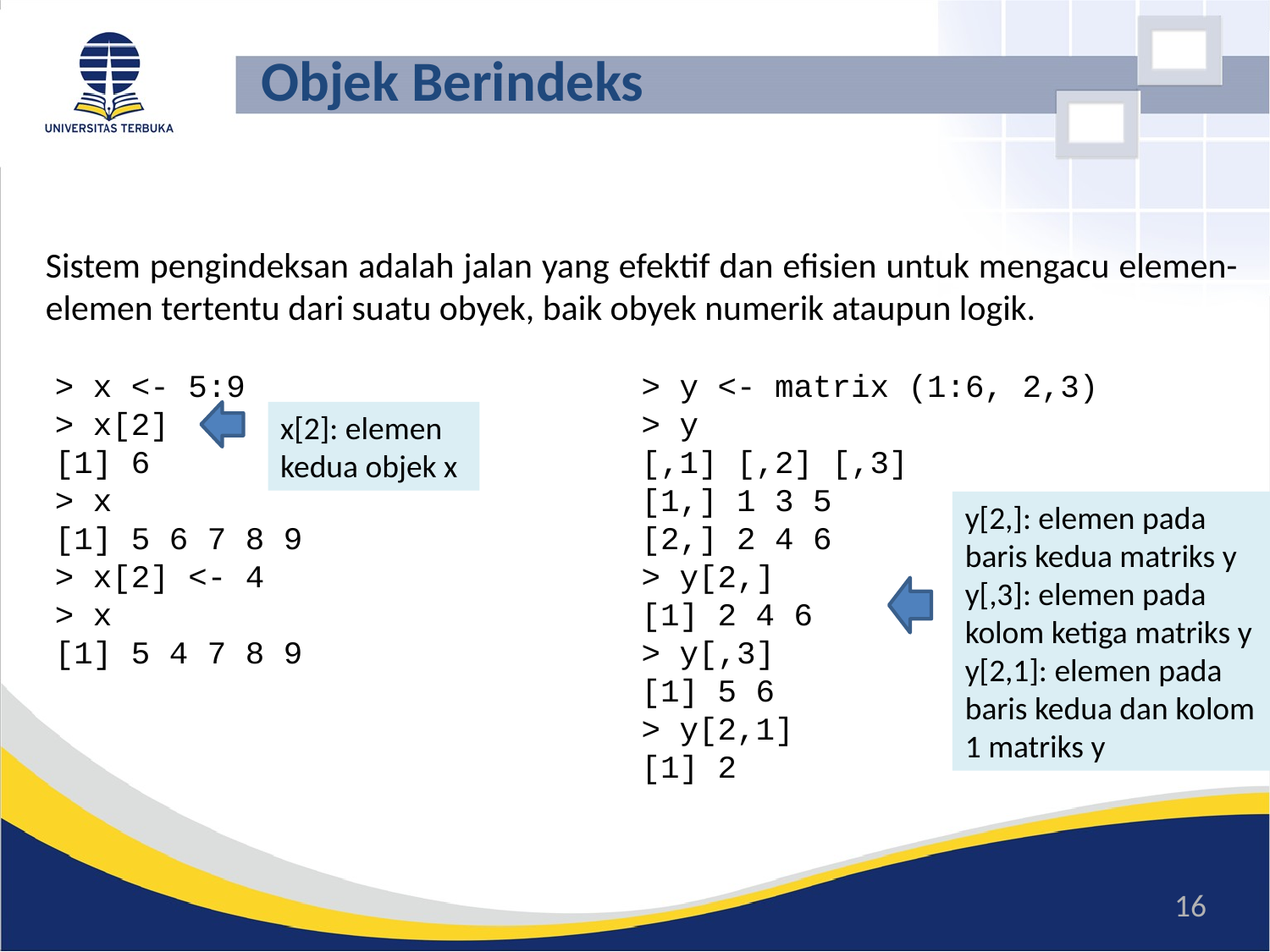

# Objek Berindeks
Sistem pengindeksan adalah jalan yang efektif dan efisien untuk mengacu elemen-elemen tertentu dari suatu obyek, baik obyek numerik ataupun logik.
> x <- 5:9
> x[2]
[1] 6
> x
[1] 5 6 7 8 9
> x[2] <- 4
> x
[1] 5 4 7 8 9
> y <- matrix (1:6, 2,3)
> y
[,1] [,2] [,3]
[1,] 1 3 5
[2,] 2 4 6
> y[2,]
[1] 2 4 6
> y[,3]
[1] 5 6
> y[2,1]
[1] 2
x[2]: elemen kedua objek x

y[2,]: elemen pada baris kedua matriks y
y[,3]: elemen pada kolom ketiga matriks y
y[2,1]: elemen pada baris kedua dan kolom 1 matriks y

16